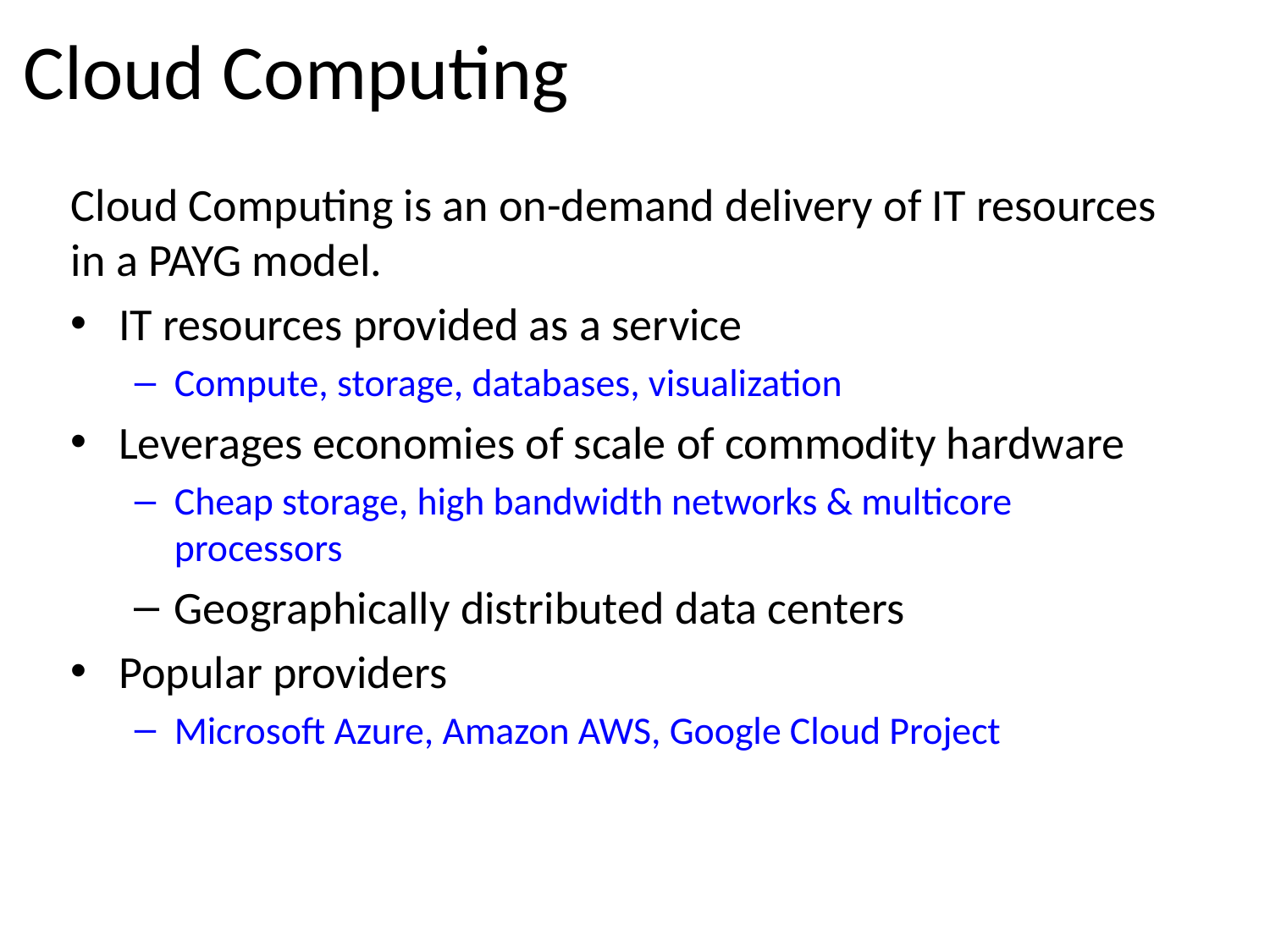

# Cloud Computing
Cloud Computing is an on-demand delivery of IT resources in a PAYG model.
IT resources provided as a service
Compute, storage, databases, visualization
Leverages economies of scale of commodity hardware
Cheap storage, high bandwidth networks & multicore processors
Geographically distributed data centers
Popular providers
Microsoft Azure, Amazon AWS, Google Cloud Project